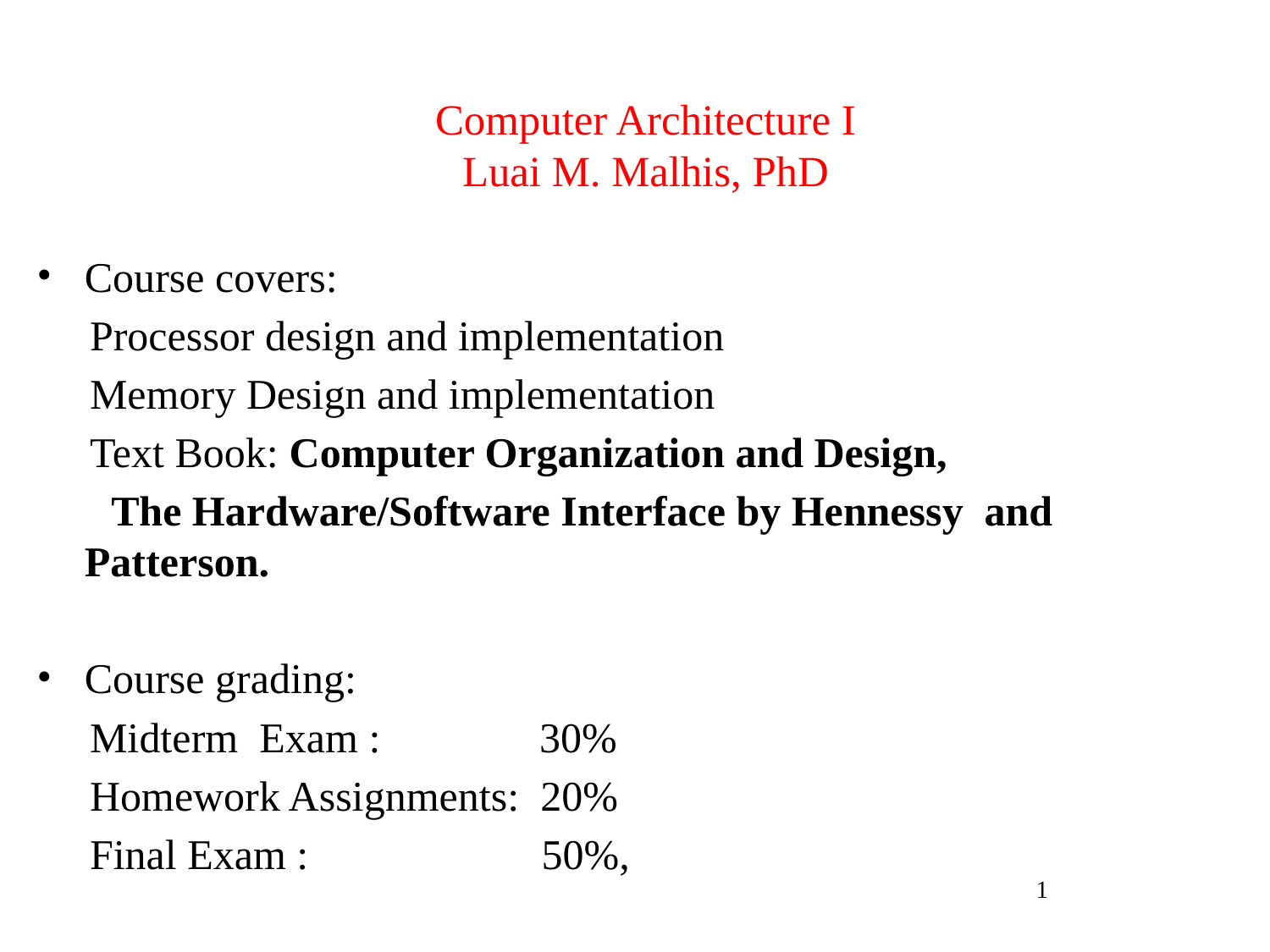

# Computer Architecture I Luai M. Malhis, PhD
Course covers:
     Processor design and implementation
     Memory Design and implementation
     Text Book: Computer Organization and Design,
       The Hardware/Software Interface by Hennessy  and Patterson.

Course grading:
     Midterm  Exam :               30%
     Homework Assignments:  20%
     Final Exam :                      50%,
1